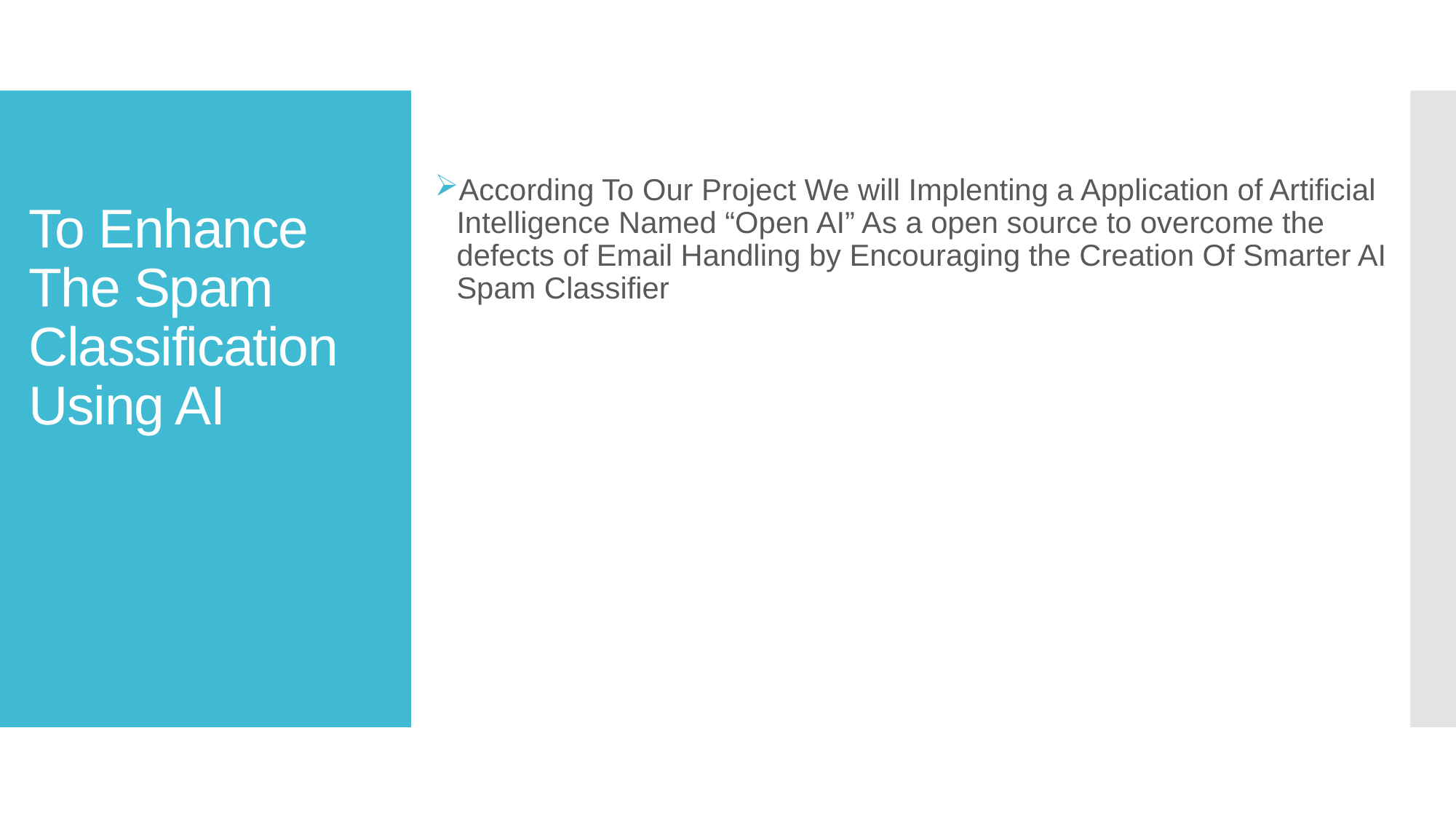

According To Our Project We will Implenting a Application of Artificial Intelligence Named “Open AI” As a open source to overcome the defects of Email Handling by Encouraging the Creation Of Smarter AI Spam Classifier
# To Enhance The Spam Classification Using AI